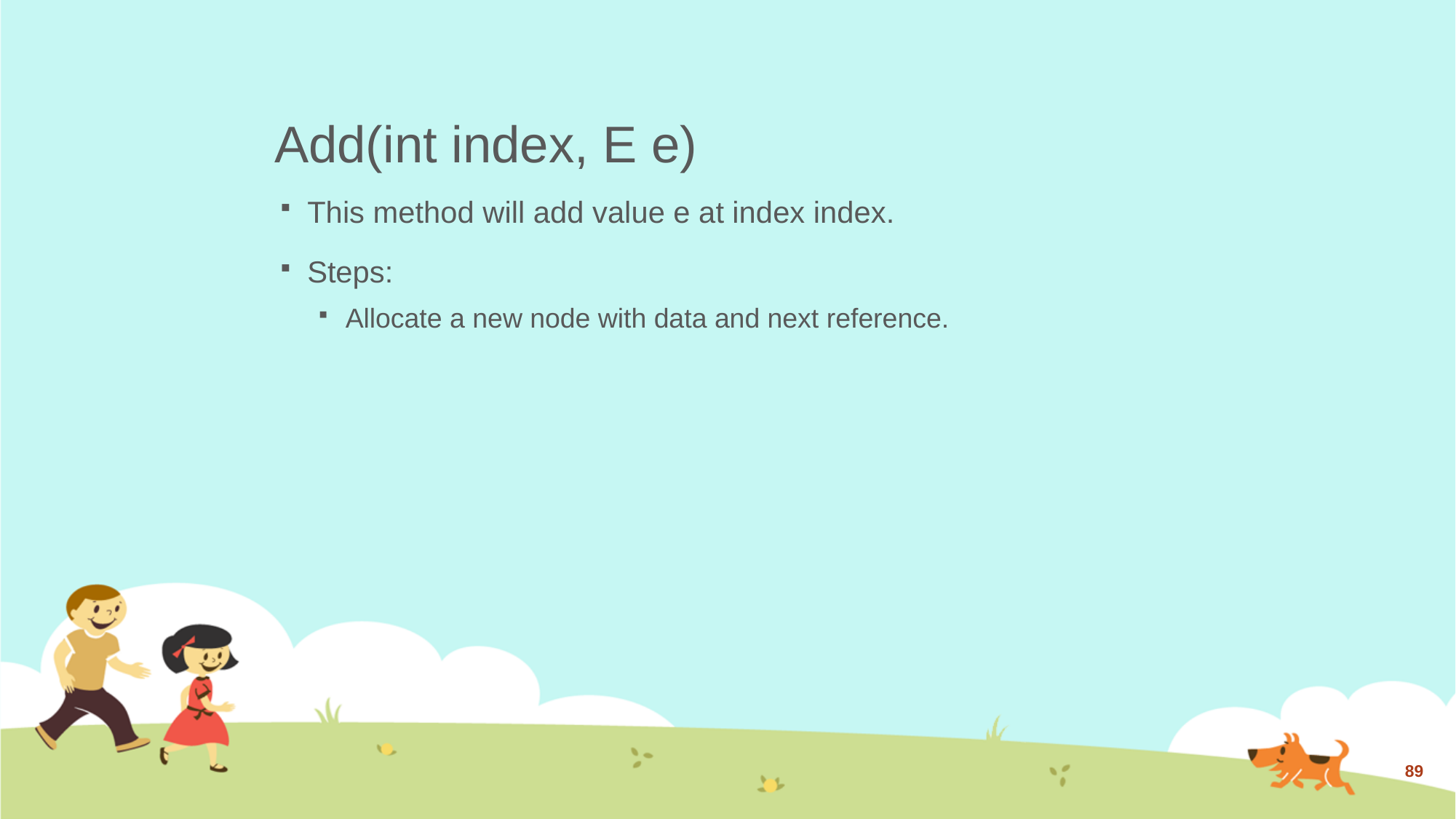

# Add(int index, E e)
This method will add value e at index index.
Steps:
Allocate a new node with data and next reference.

89